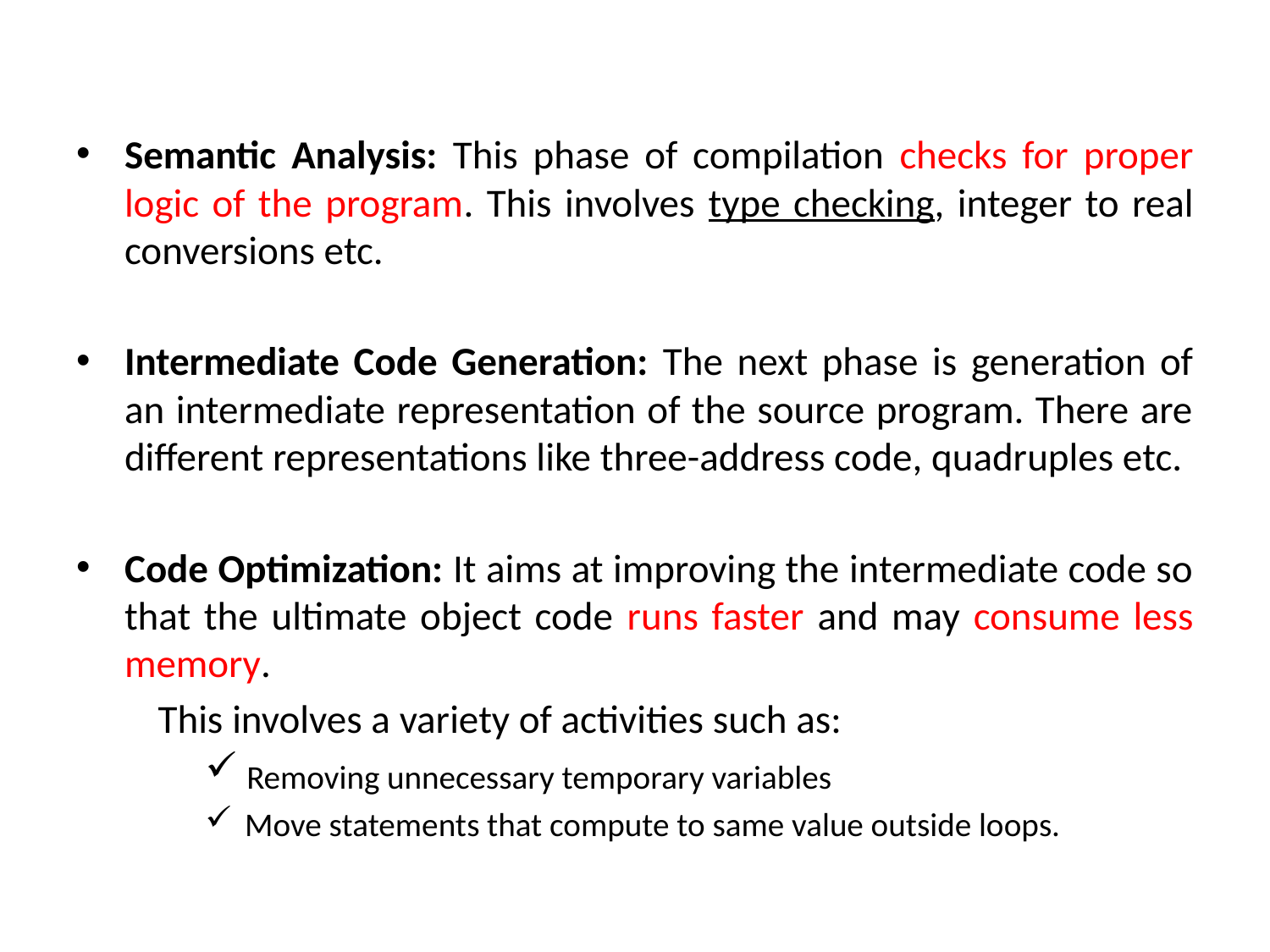

Semantic Analysis: This phase of compilation checks for proper logic of the program. This involves type checking, integer to real conversions etc.

Intermediate Code Generation: The next phase is generation of an intermediate representation of the source program. There are different representations like three-address code, quadruples etc.

Code Optimization: It aims at improving the intermediate code so that the ultimate object code runs faster and may consume less memory.
         This involves a variety of activities such as:
 Removing unnecessary temporary variables
 Move statements that compute to same value outside loops.